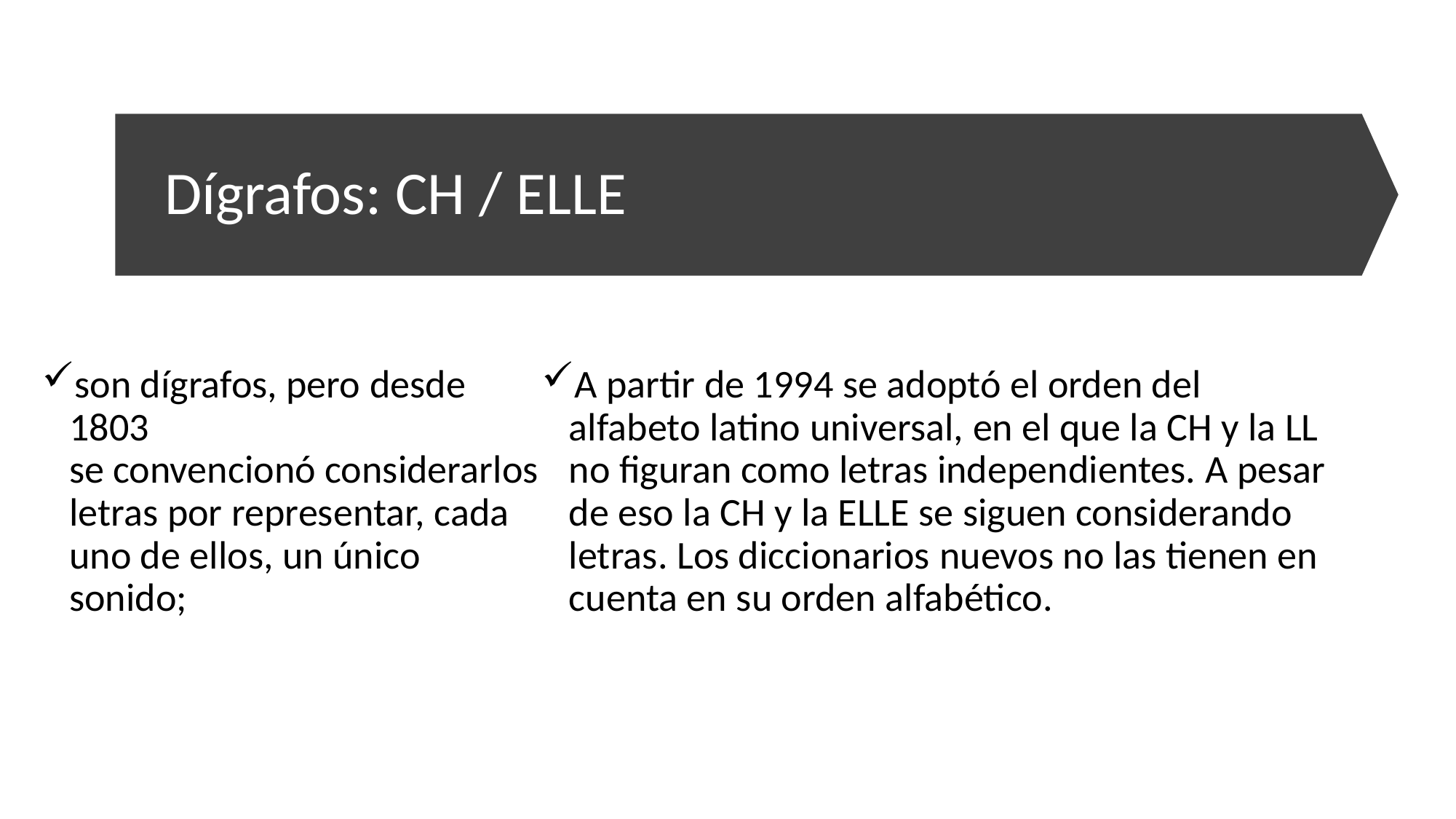

# Dígrafos: CH / ELLE
son dígrafos, pero desde 1803 se convencionó considerarlos letras por representar, cada uno de ellos, un único sonido;
A partir de 1994 se adoptó el orden del alfabeto latino universal, en el que la CH y la LL no figuran como letras independientes. A pesar de eso la CH y la ELLE se siguen considerando letras. Los diccionarios nuevos no las tienen en cuenta en su orden alfabético.